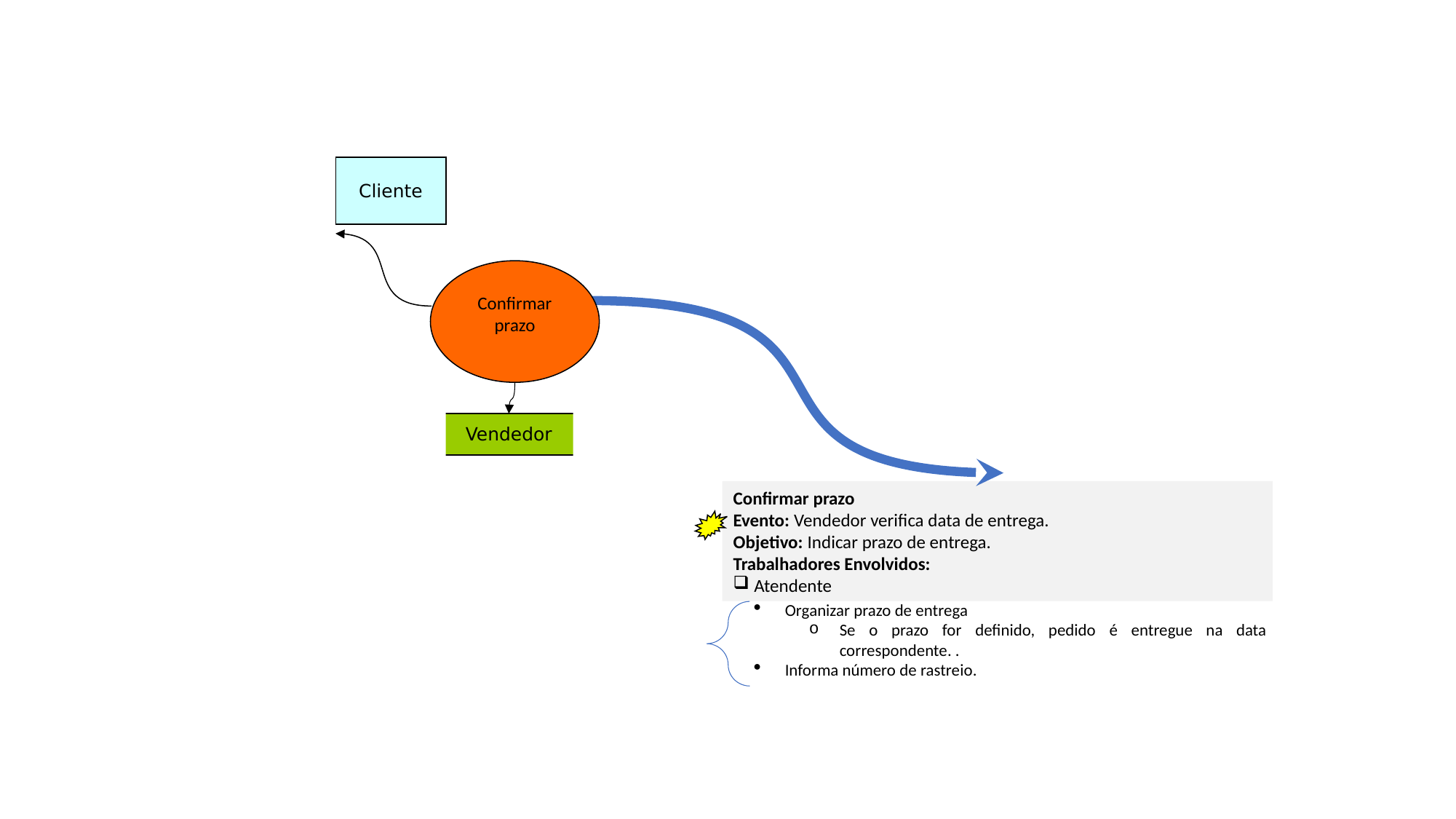

Cliente
Confirmar prazo

Vendedor
Confirmar prazo
Evento: Vendedor verifica data de entrega.
Objetivo: Indicar prazo de entrega.
Trabalhadores Envolvidos:
Atendente

Organizar prazo de entrega
Se o prazo for definido, pedido é entregue na data correspondente. .
Informa número de rastreio.